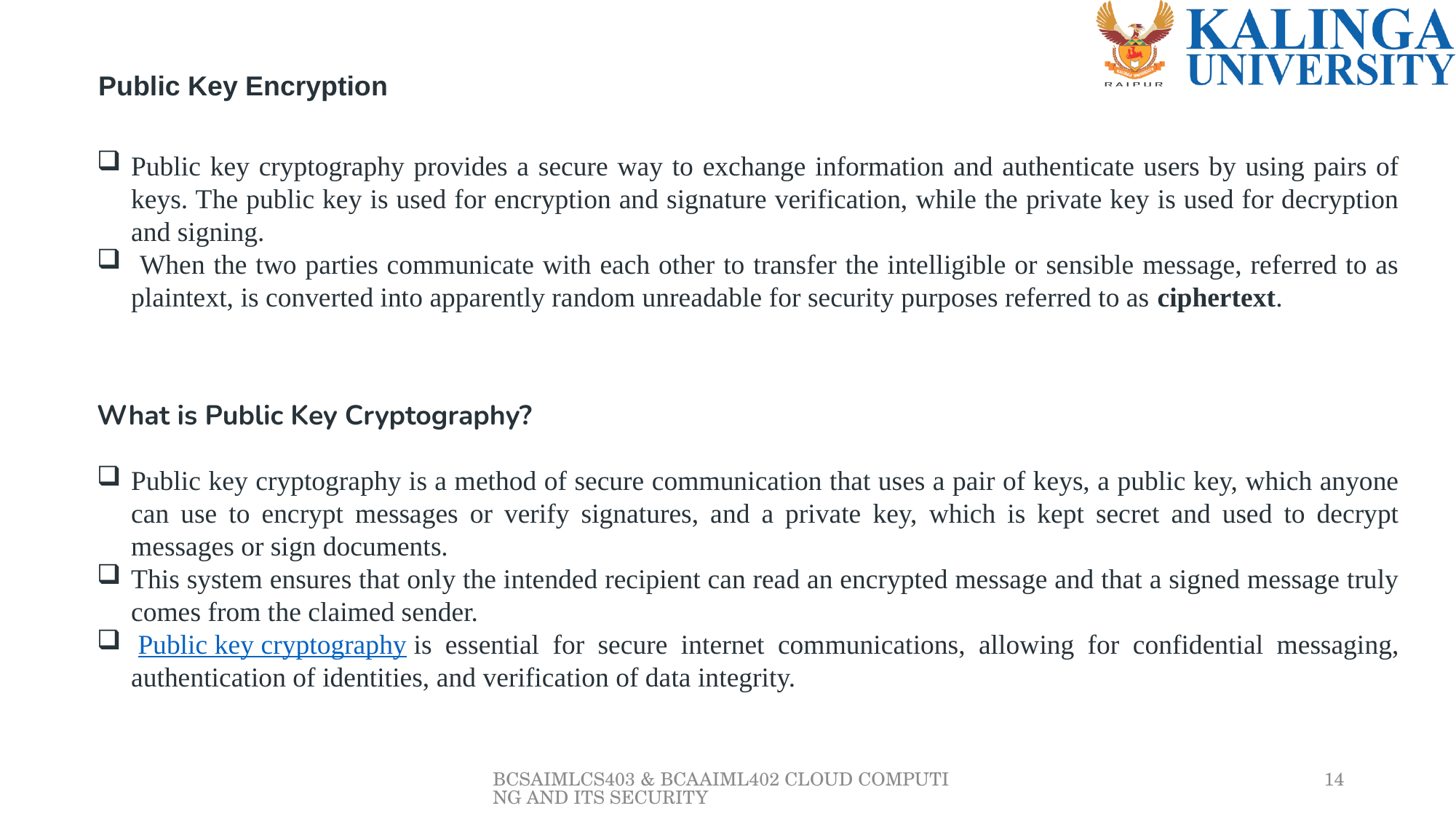

Public Key Encryption
Public key cryptography provides a secure way to exchange information and authenticate users by using pairs of keys. The public key is used for encryption and signature verification, while the private key is used for decryption and signing.
 When the two parties communicate with each other to transfer the intelligible or sensible message, referred to as plaintext, is converted into apparently random unreadable for security purposes referred to as ciphertext.
What is Public Key Cryptography?

Public key cryptography is a method of secure communication that uses a pair of keys, a public key, which anyone can use to encrypt messages or verify signatures, and a private key, which is kept secret and used to decrypt messages or sign documents.
This system ensures that only the intended recipient can read an encrypted message and that a signed message truly comes from the claimed sender.
 Public key cryptography is essential for secure internet communications, allowing for confidential messaging, authentication of identities, and verification of data integrity.
BCSAIMLCS403 & BCAAIML402 CLOUD COMPUTING AND ITS SECURITY
14